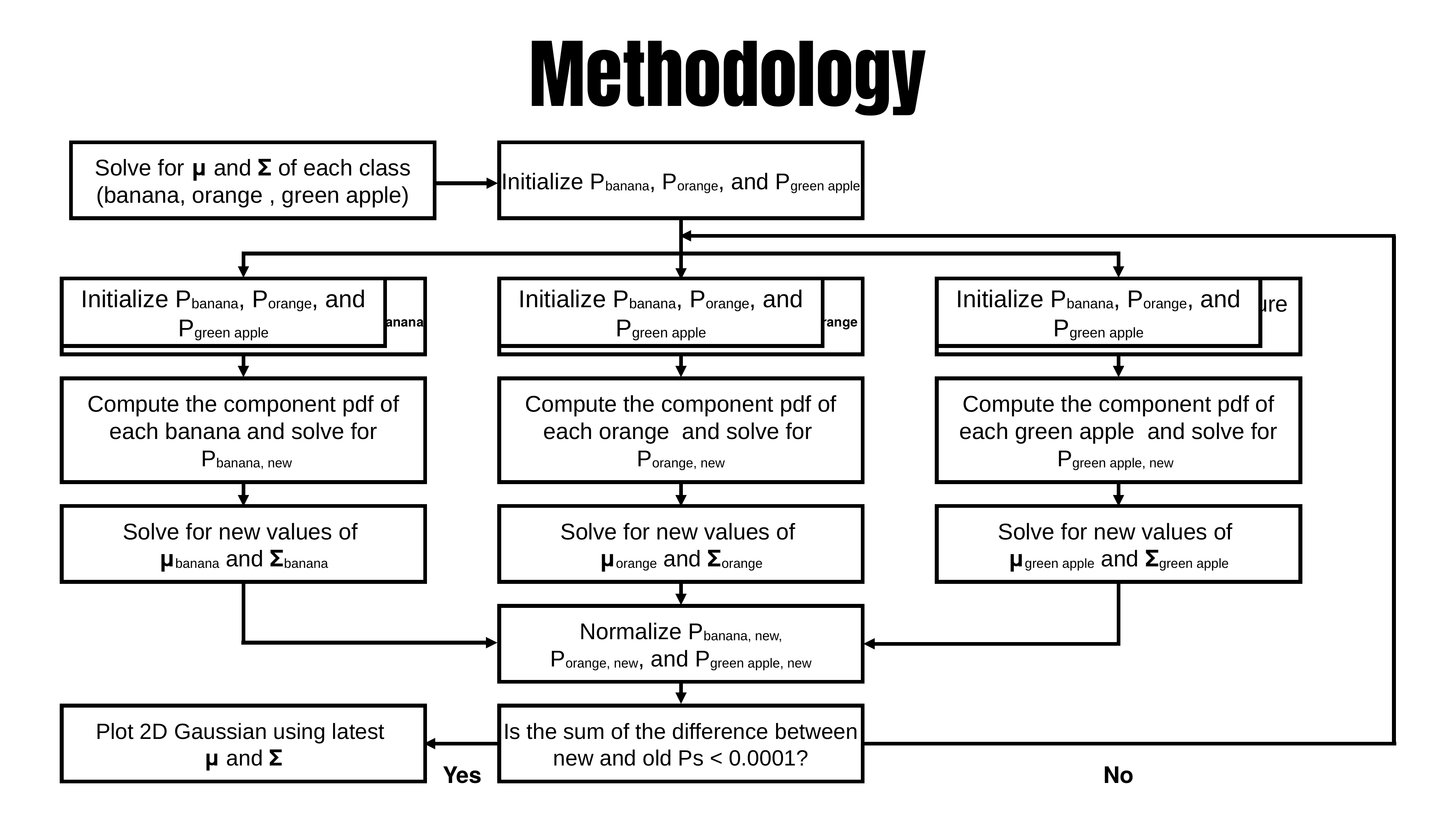

# Methodology
Solve for μ and Σ of each class (banana, orange , green apple)
Initialize Pbanana, Porange, and Pgreen apple

For each banana with feature xbanana
Initialize Pbanana, Porange, and Pgreen apple
For each orange with feature xorange
Initialize Pbanana, Porange, and Pgreen apple
For each green apple with feature xgreen apple
Initialize Pbanana, Porange, and Pgreen apple

Compute the component pdf of each banana and solve for
 Pbanana, new
Compute the component pdf of each orange  and solve for
Porange, new
Compute the component pdf of each green apple  and solve for Pgreen apple, new

Solve for new values of
μbanana and Σbanana
Solve for new values of
μorange and Σorange
Solve for new values of
μgreen apple and Σgreen apple

Normalize Pbanana, new,
Porange, new, and Pgreen apple, new

Plot 2D Gaussian using latest
μ and Σ
Is the sum of the difference between new and old Ps < 0.0001?

Yes
No